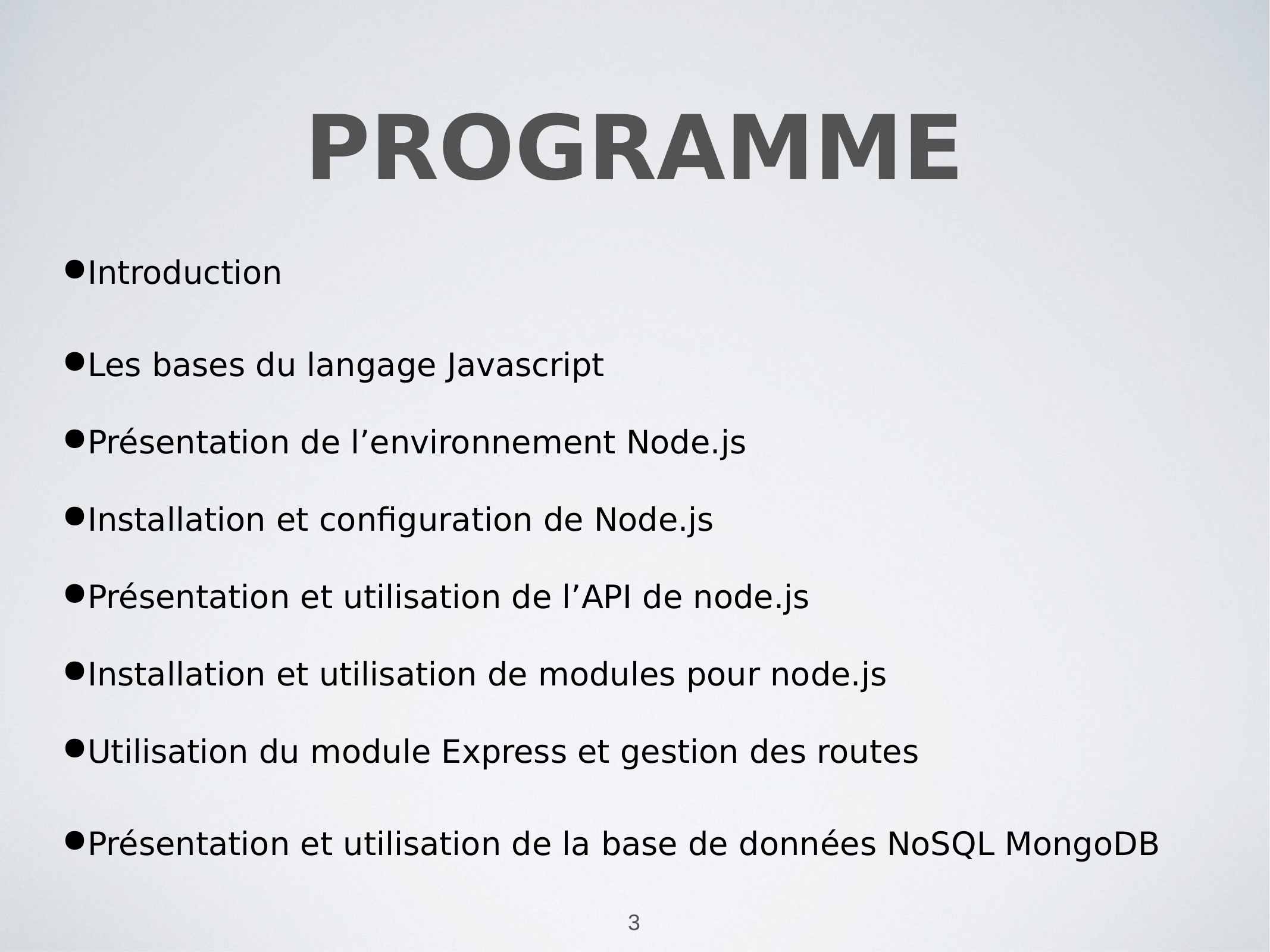

# Programme
Introduction
Les bases du langage Javascript
Présentation de l’environnement Node.js
Installation et configuration de Node.js
Présentation et utilisation de l’API de node.js
Installation et utilisation de modules pour node.js
Utilisation du module Express et gestion des routes
Présentation et utilisation de la base de données NoSQL MongoDB
3